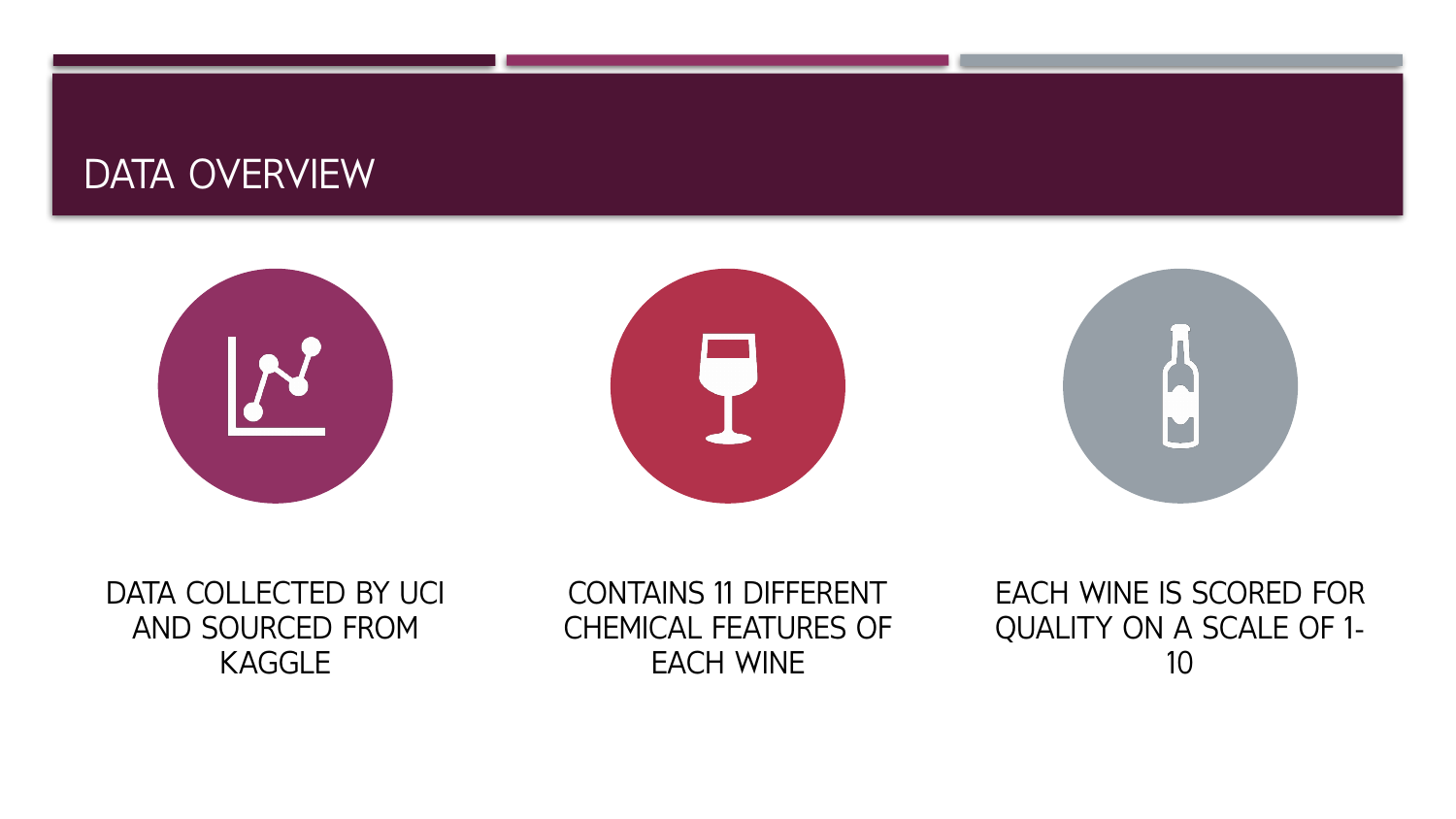

# Data Overview
Data collected by UCI and sourced from Kaggle
Contains 11 different chemical features of each wine
Each wine is scored for quality on a scale of 1-10